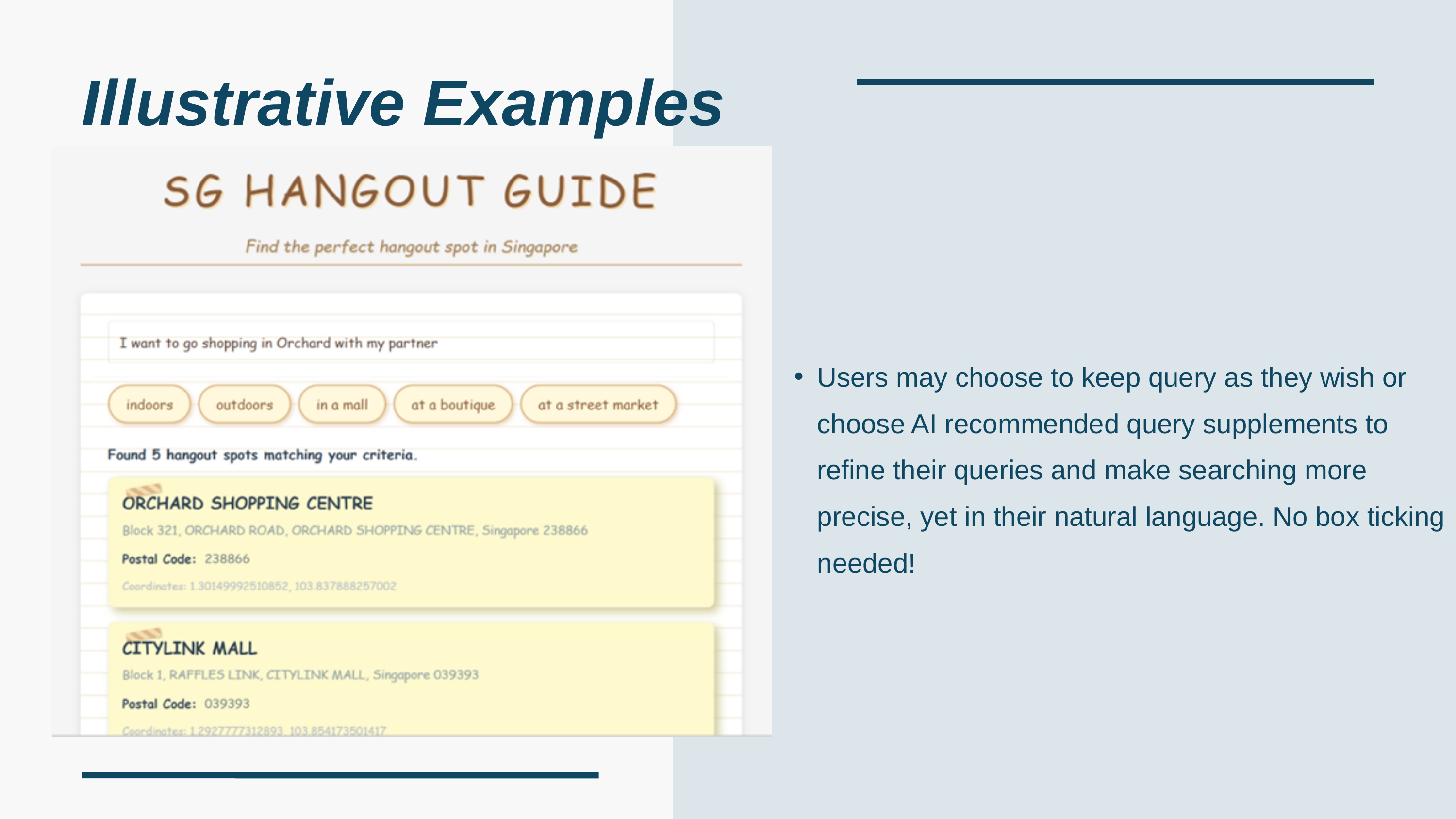

Illustrative Examples

Users may choose to keep query as they wish or choose AI recommended query supplements to refine their queries and make searching more precise, yet in their natural language. No box ticking needed!